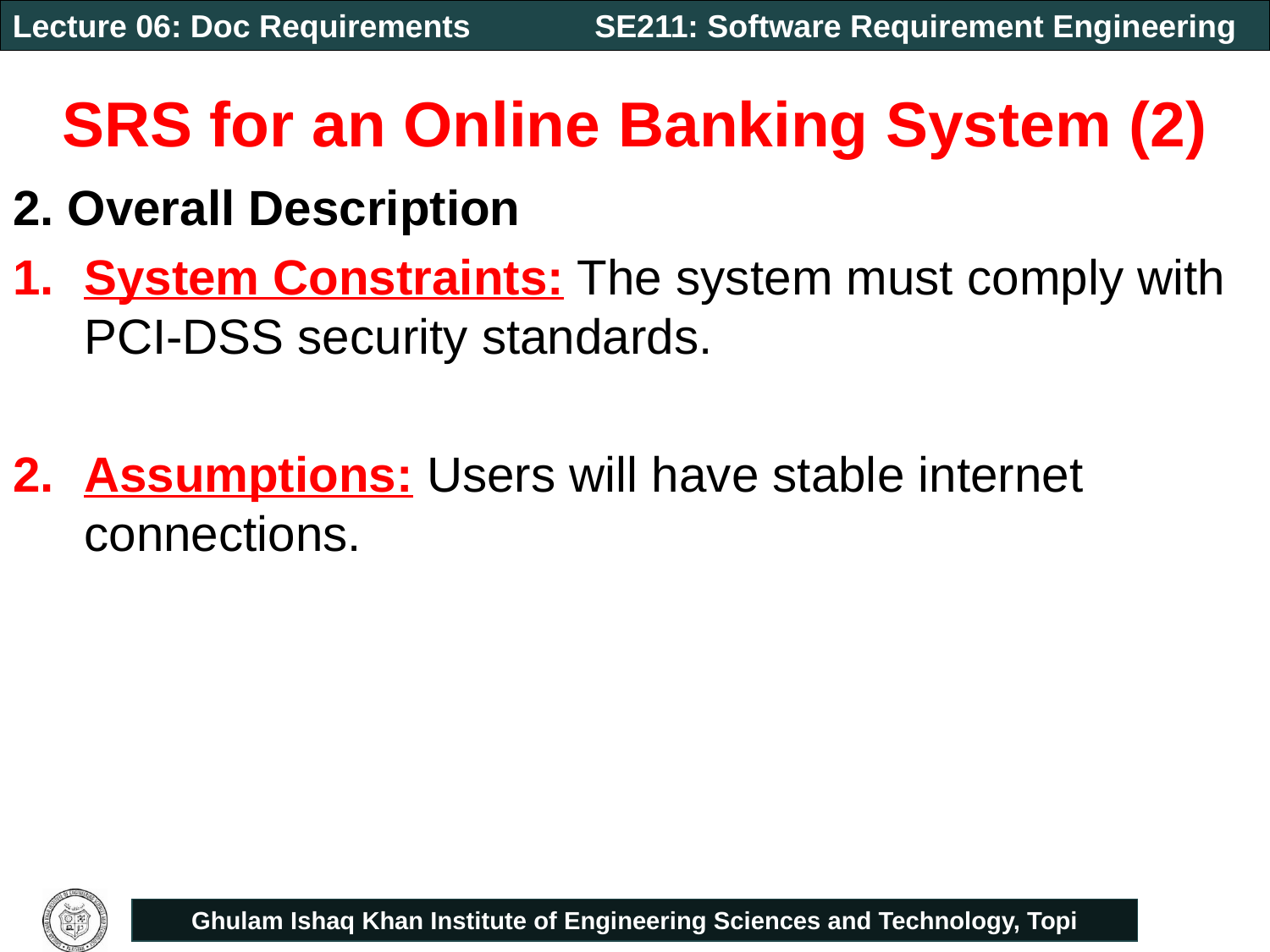

# SRS for an Online Banking System (2)
2. Overall Description
System Constraints: The system must comply with PCI-DSS security standards.

Assumptions: Users will have stable internet connections.